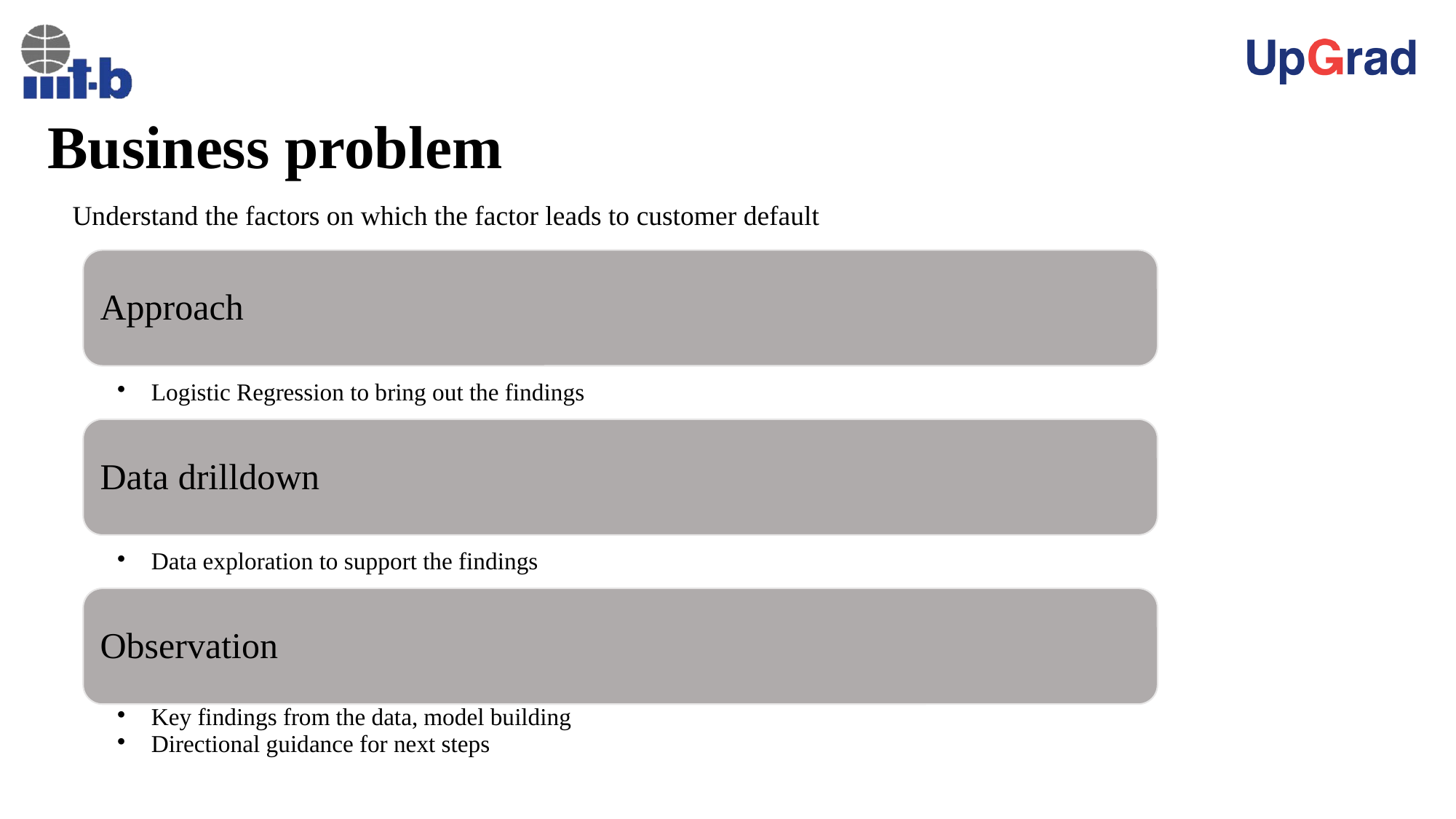

# Business problem
Understand the factors on which the factor leads to customer default
Approach
Logistic Regression to bring out the findings
Data drilldown
Data exploration to support the findings
Observation
Key findings from the data, model building
Directional guidance for next steps